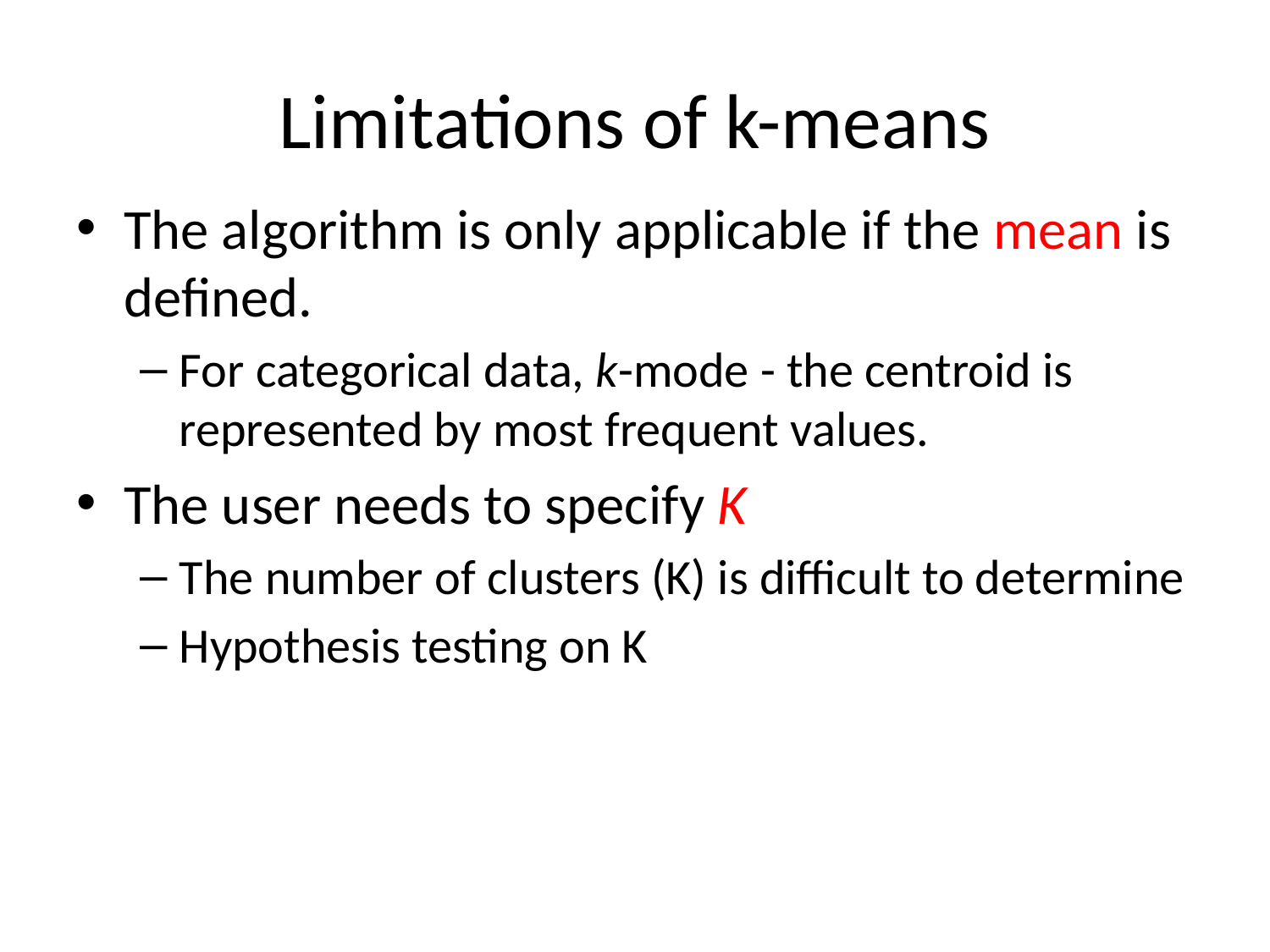

# Limitations of k-means
The algorithm is only applicable if the mean is defined.
For categorical data, k-mode - the centroid is represented by most frequent values.
The user needs to specify K
The number of clusters (K) is difficult to determine
Hypothesis testing on K